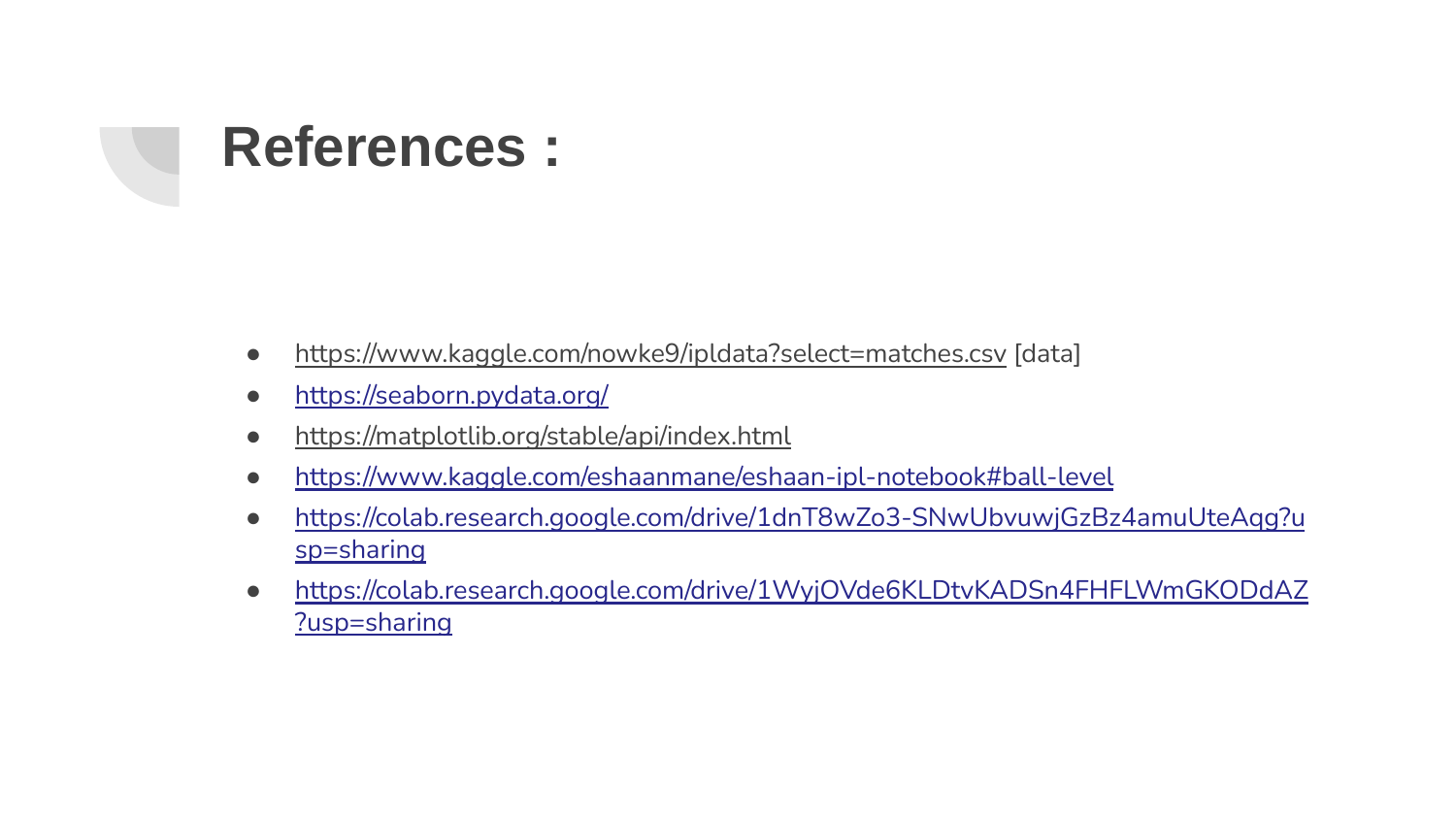

# References :
https://www.kaggle.com/nowke9/ipldata?select=matches.csv [data]
https://seaborn.pydata.org/
https://matplotlib.org/stable/api/index.html
https://www.kaggle.com/eshaanmane/eshaan-ipl-notebook#ball-level
https://colab.research.google.com/drive/1dnT8wZo3-SNwUbvuwjGzBz4amuUteAqg?usp=sharing
https://colab.research.google.com/drive/1WyjOVde6KLDtvKADSn4FHFLWmGKODdAZ?usp=sharing